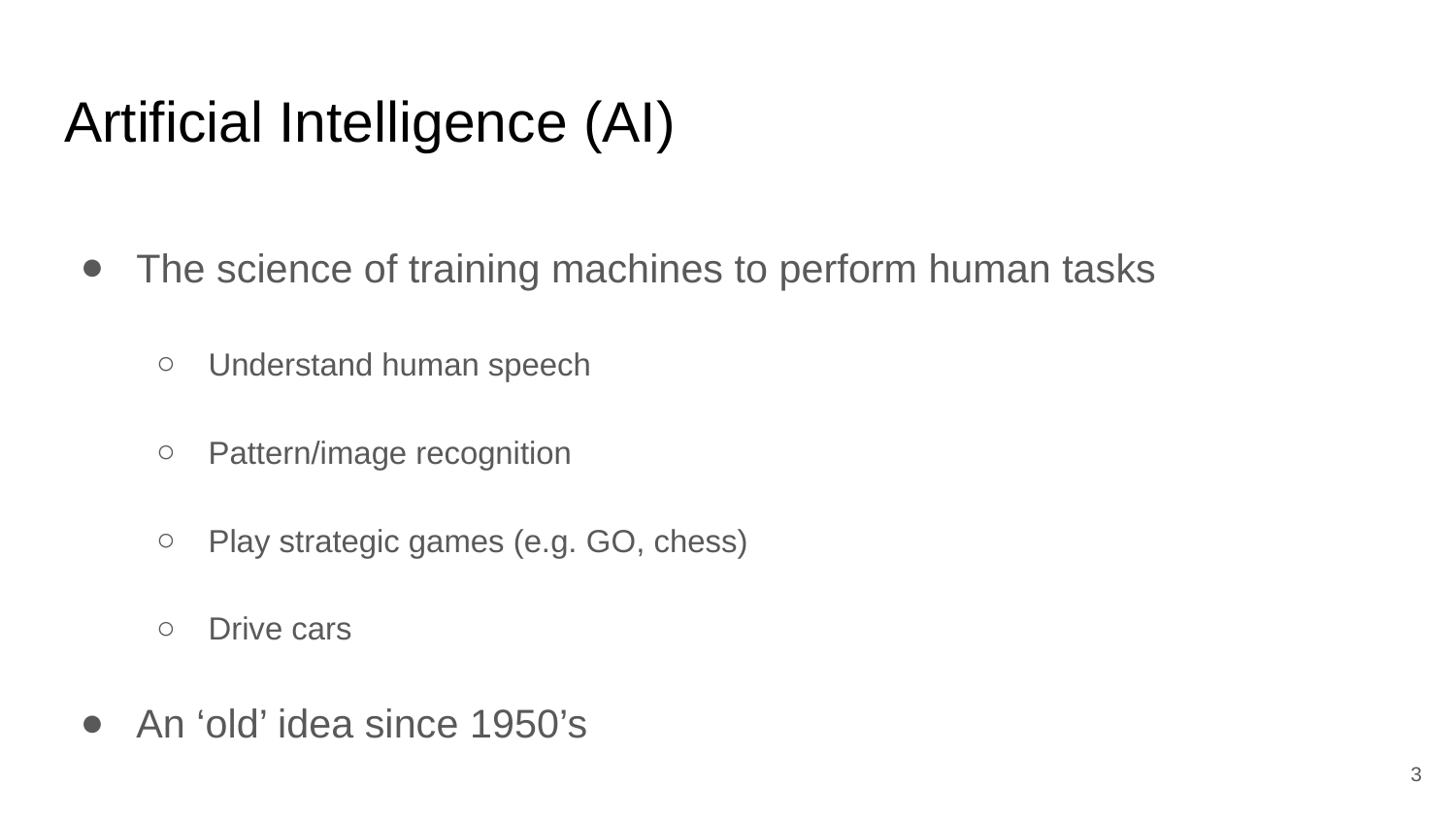

# Artificial Intelligence (AI)
The science of training machines to perform human tasks
Understand human speech
Pattern/image recognition
Play strategic games (e.g. GO, chess)
Drive cars
An ‘old’ idea since 1950’s
3